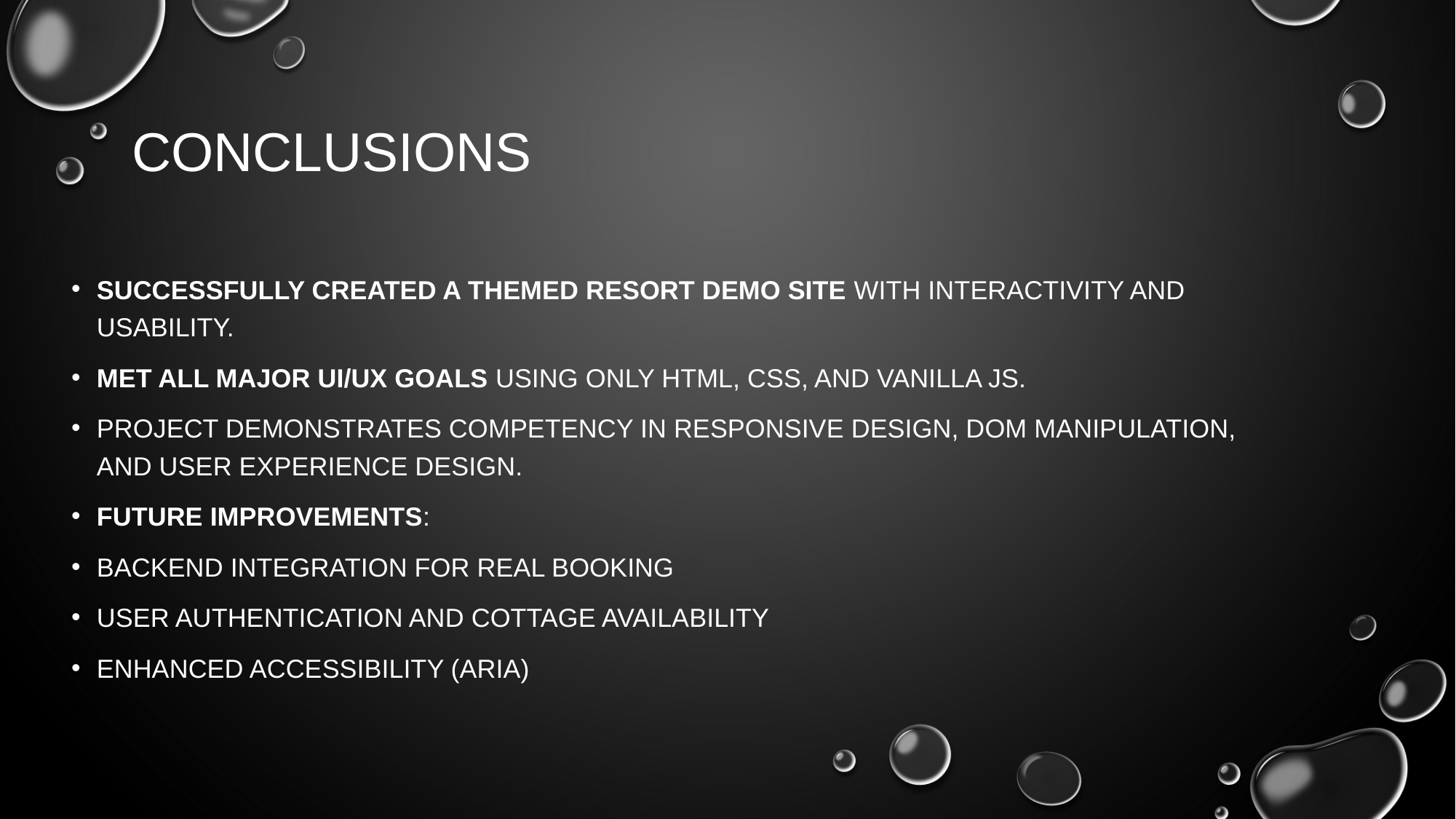

# conclusions
Successfully created a themed resort demo site with interactivity and usability.
Met all major UI/UX goals using only HTML, CSS, and vanilla JS.
Project demonstrates competency in responsive design, DOM manipulation, and user experience design.
Future Improvements:
Backend integration for real booking
User authentication and cottage availability
Enhanced accessibility (ARIA)